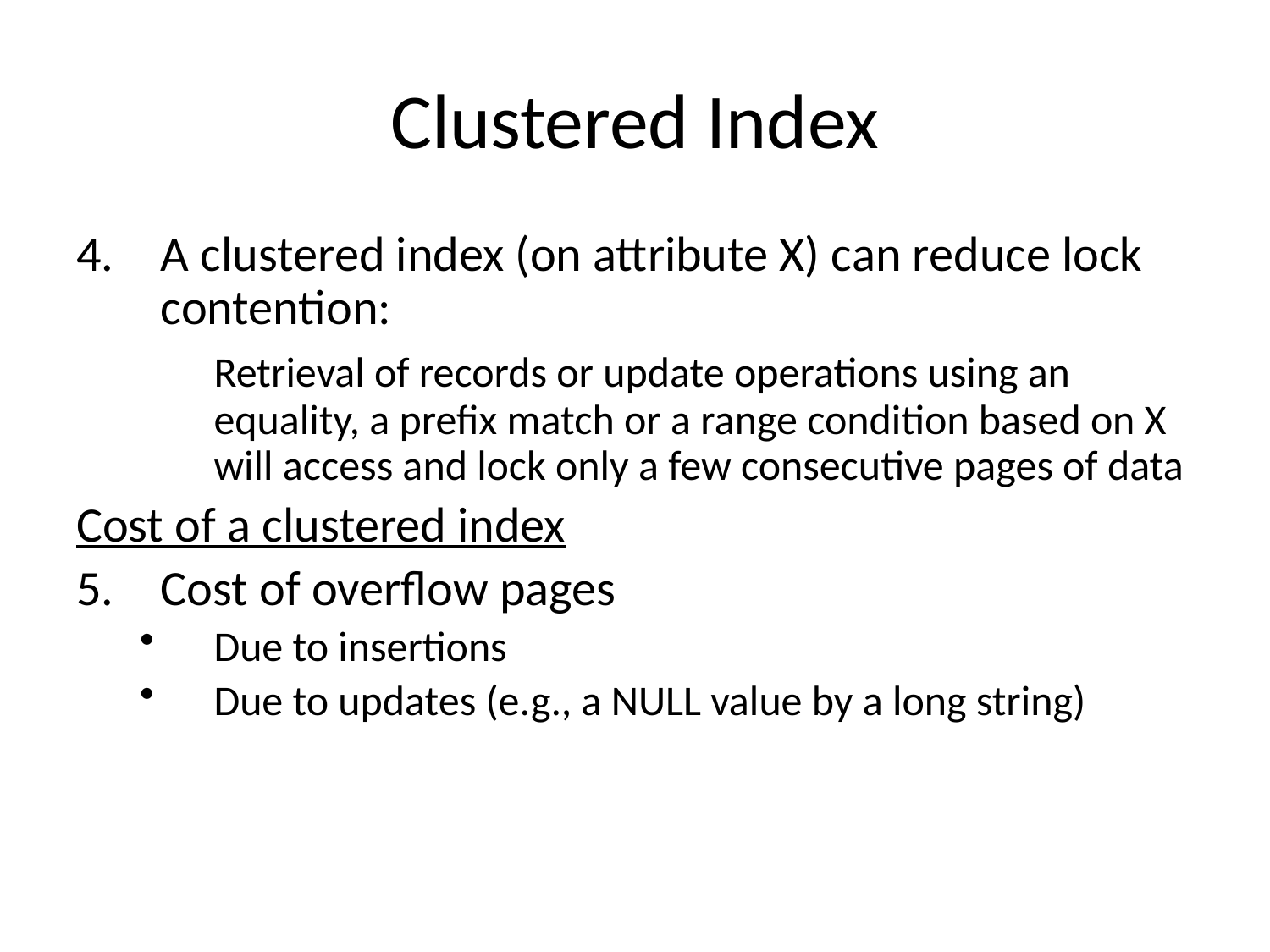

# Clustered Index
A clustered index (on attribute X) can reduce lock contention:
	Retrieval of records or update operations using an equality, a prefix match or a range condition based on X will access and lock only a few consecutive pages of data
Cost of a clustered index
Cost of overflow pages
Due to insertions
Due to updates (e.g., a NULL value by a long string)